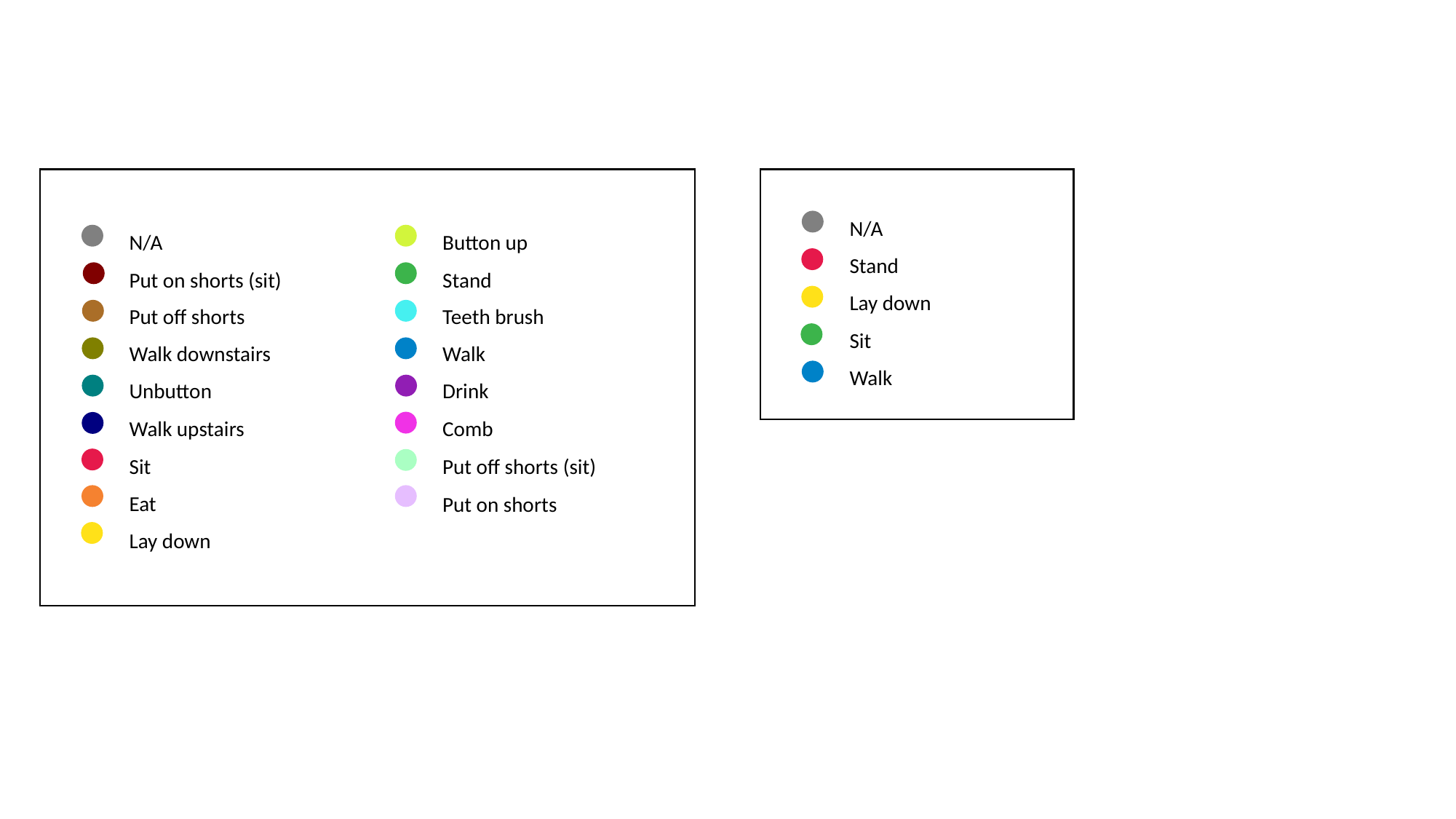

N/A
Stand
Lay down
Sit
Walk

N/A
Put on shorts (sit)
Put off shorts
Walk downstairs
Unbutton
Walk upstairs
Sit
Eat
Lay down
Button up
Stand
Teeth brush
Walk
Drink
Comb
Put off shorts (sit)
Put on shorts